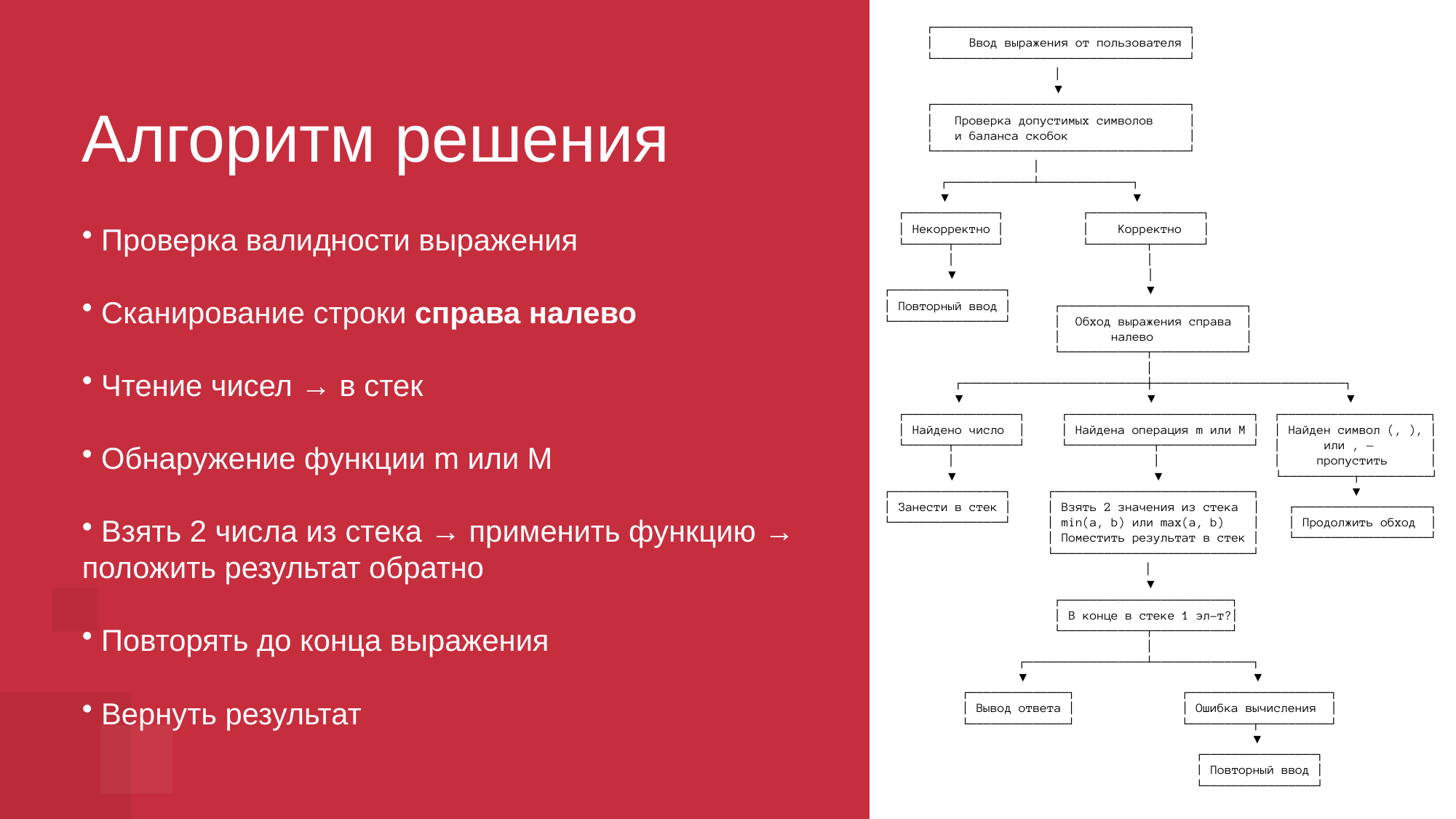

┌────────────────────────────────────┐
      │     Ввод выражения от пользователя │
      └────────────────────────────────────┘
                        │
                        ▼
      ┌────────────────────────────────────┐
      │   Проверка допустимых символов     │
      │   и баланса скобок                 │
      └────────────────────────────────────┘
                     │
        ┌────────────┴─────────────┐
        ▼                          ▼
  ┌─────────────┐           ┌────────────────┐
  │ Некорректно │           │    Корректно   │
  └──────┬──────┘           └────────┬───────┘
         │                           │
         ▼                           │
┌────────────────┐                   ▼
│ Повторный ввод │      ┌──────────────────────────┐
└────────────────┘      │  Обход выражения справа  │
                        │       налево             │
                        └────────────┬─────────────┘
                                     │
          ┌──────────────────────────┼───────────────────────────┐
          ▼                          ▼                           ▼
  ┌────────────────┐     ┌──────────────────────────┐  ┌─────────────────────┐
  │ Найдено число  │     │ Найдена операция m или M │  │ Найден символ (, ), │
  └──────┬─────────┘     └────────────┬─────────────┘  │      или , —        │
         │                            │                │     пропустить      │
         ▼                            ▼                └──────────┬──────────┘
┌────────────────┐     ┌────────────────────────────┐             ▼
│ Занести в стек │     │ Взять 2 значения из стека  │    ┌───────────────────┐
└────────────────┘     │ min(a, b) или max(a, b)    │    │ Продолжить обход  │
                       │ Поместить результат в стек │    └───────────────────┘
                       └────────────────────────────┘
		      │
                                     ▼
                        ┌────────────────────────┐
                        │ В конце в стеке 1 эл-т?│
                        └────────────┬───────────┘
                                     │
                   ┌─────────────────┴──────────────┐
                   ▼                                ▼
           ┌──────────────┐               ┌────────────────────┐
           │ Вывод ответа │               │ Ошибка вычисления  │
           └──────────────┘               └─────────┬──────────┘
                                                    ▼
                                            ┌────────────────┐
                                            | Повторный ввод │
                                            └────────────────┘
# Алгоритм решения
 Проверка валидности выражения

 Сканирование строки справа налево

 Чтение чисел → в стек

 Обнаружение функции m или M

 Взять 2 числа из стека → применить функцию → положить результат обратно

 Повторять до конца выражения

 Вернуть результат